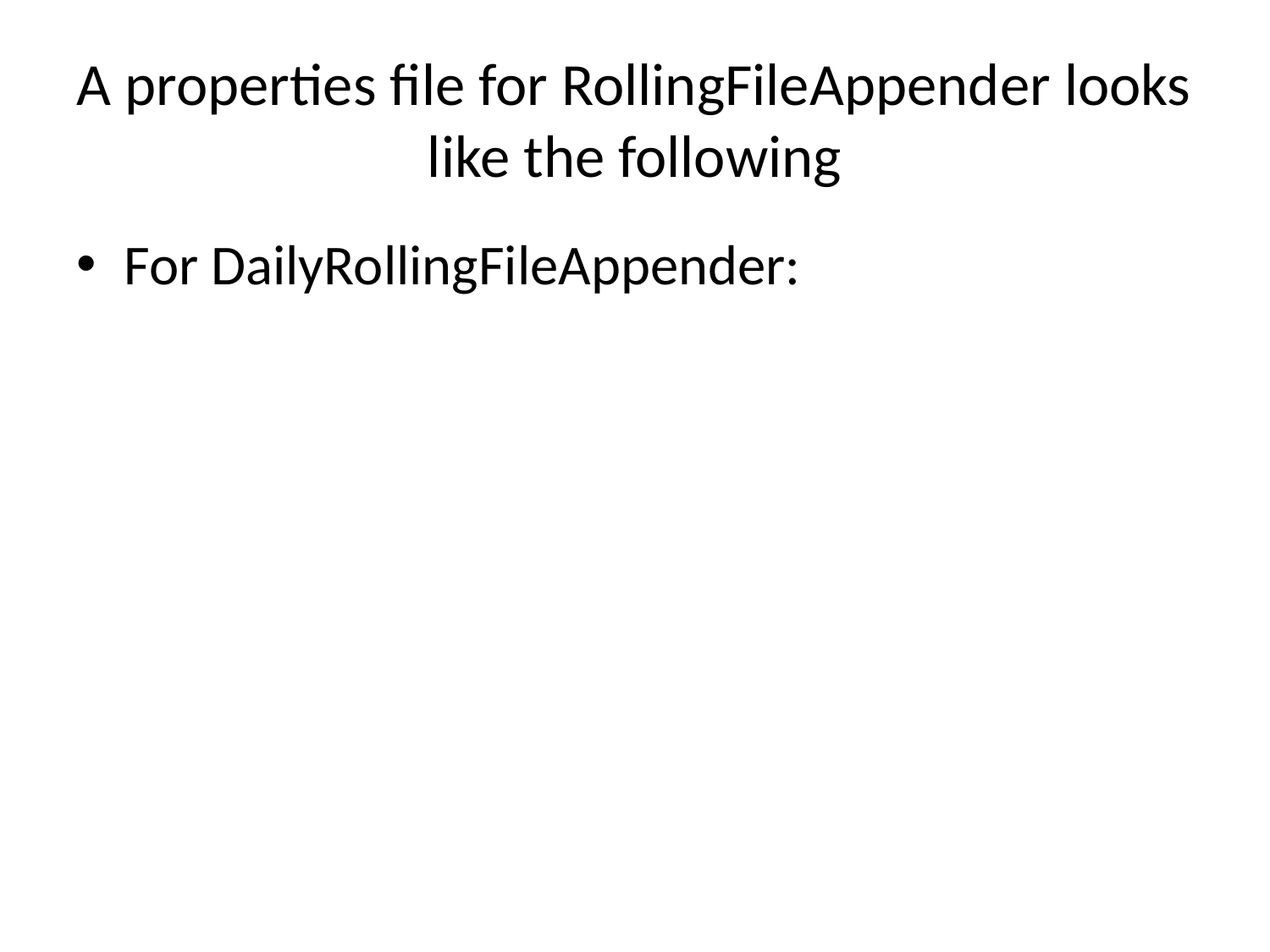

# A properties file for RollingFileAppender looks like the following
For DailyRollingFileAppender: